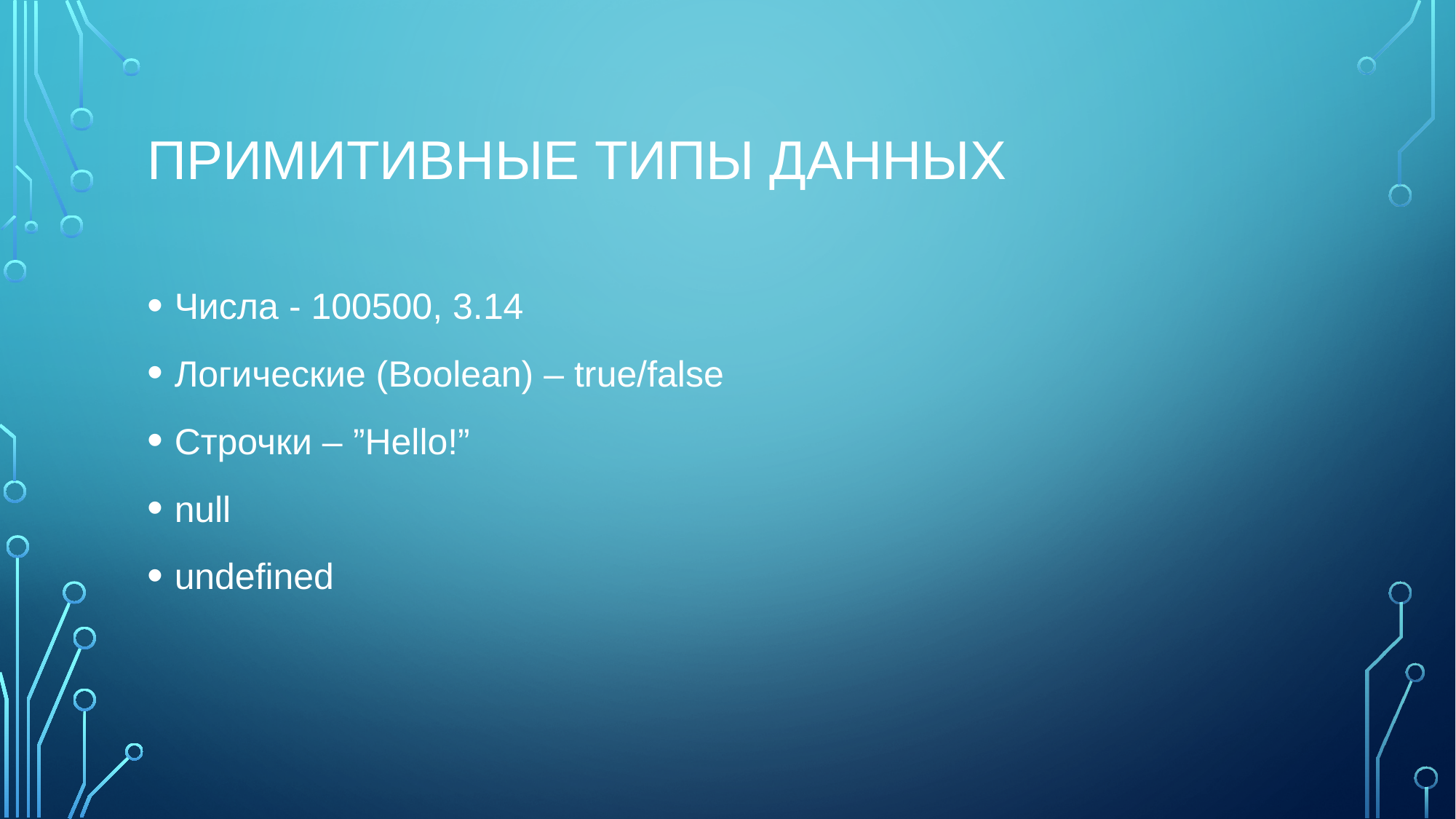

# Примитивные типы данных
Числа - 100500, 3.14
Логические (Boolean) – true/false
Строчки – ”Hello!”
null
undefined